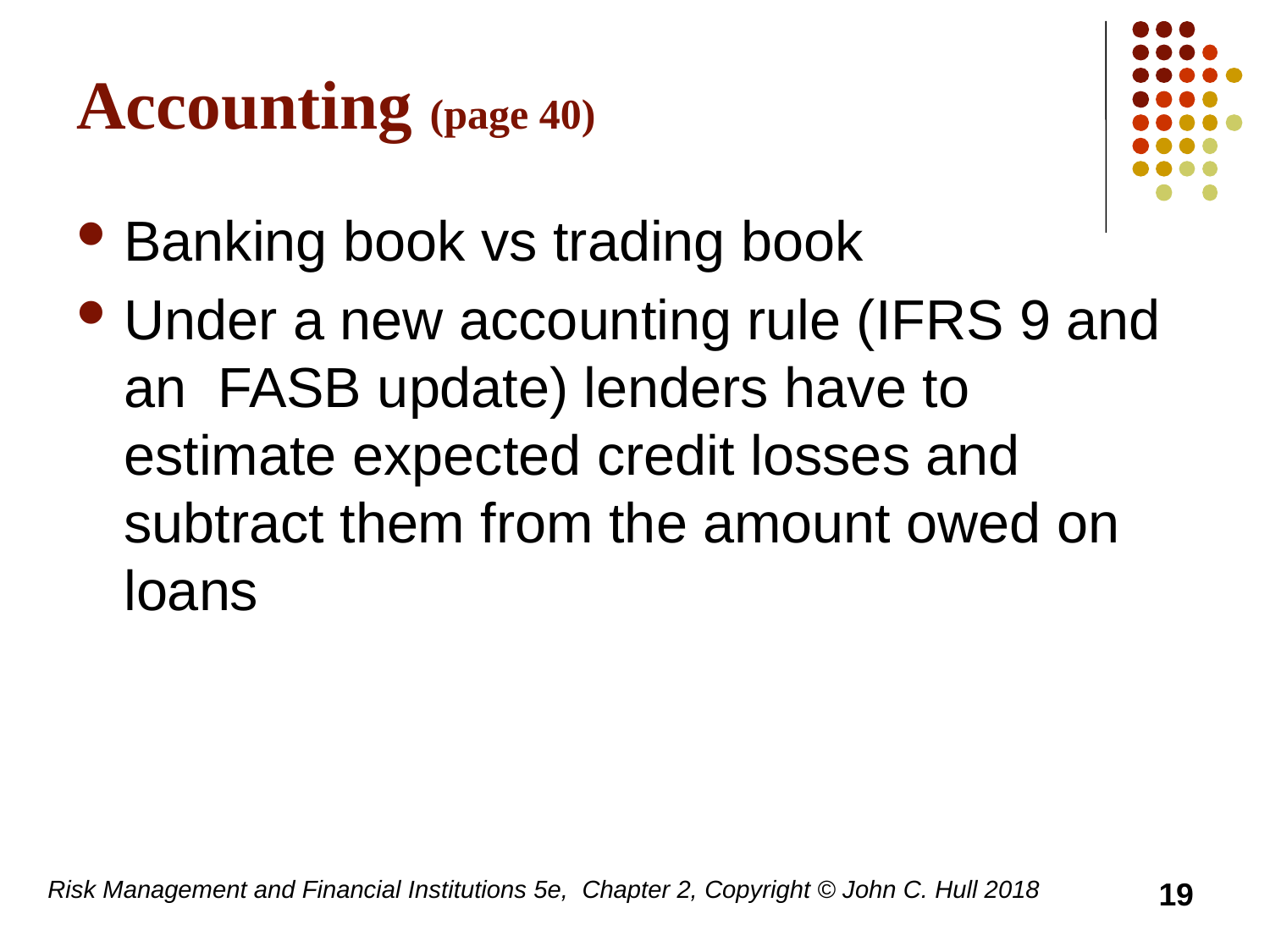

# Accounting (page 40)
Banking book vs trading book
Under a new accounting rule (IFRS 9 and an  FASB update) lenders have to estimate expected credit losses and subtract them from the amount owed on loans
Risk Management and Financial Institutions 5e,  Chapter 2, Copyright © John C. Hull 2018
19